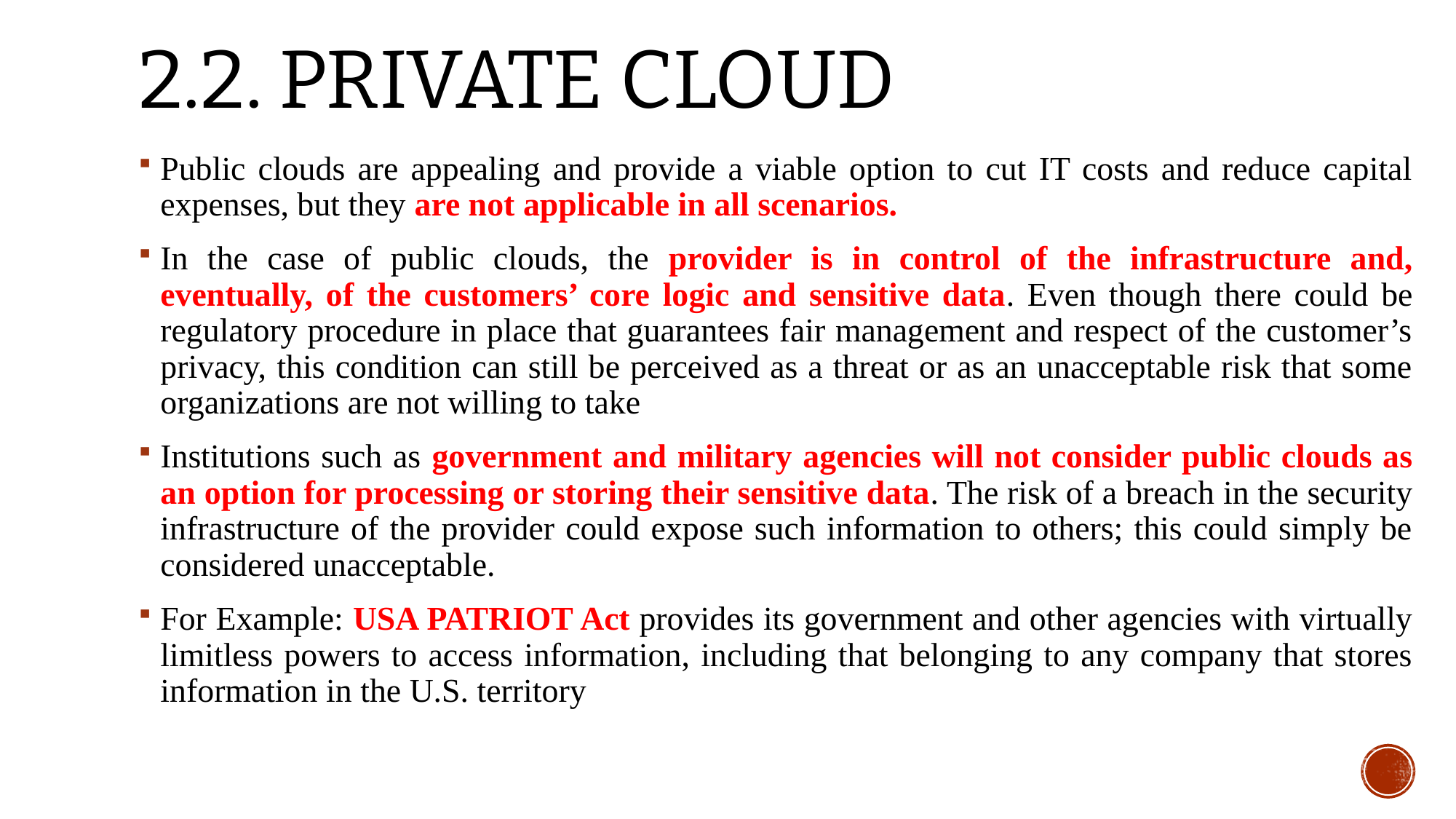

# 2.2. Private Cloud
Public clouds are appealing and provide a viable option to cut IT costs and reduce capital expenses, but they are not applicable in all scenarios.
In the case of public clouds, the provider is in control of the infrastructure and, eventually, of the customers’ core logic and sensitive data. Even though there could be regulatory procedure in place that guarantees fair management and respect of the customer’s privacy, this condition can still be perceived as a threat or as an unacceptable risk that some organizations are not willing to take
Institutions such as government and military agencies will not consider public clouds as an option for processing or storing their sensitive data. The risk of a breach in the security infrastructure of the provider could expose such information to others; this could simply be considered unacceptable.
For Example: USA PATRIOT Act provides its government and other agencies with virtually limitless powers to access information, including that belonging to any company that stores information in the U.S. territory